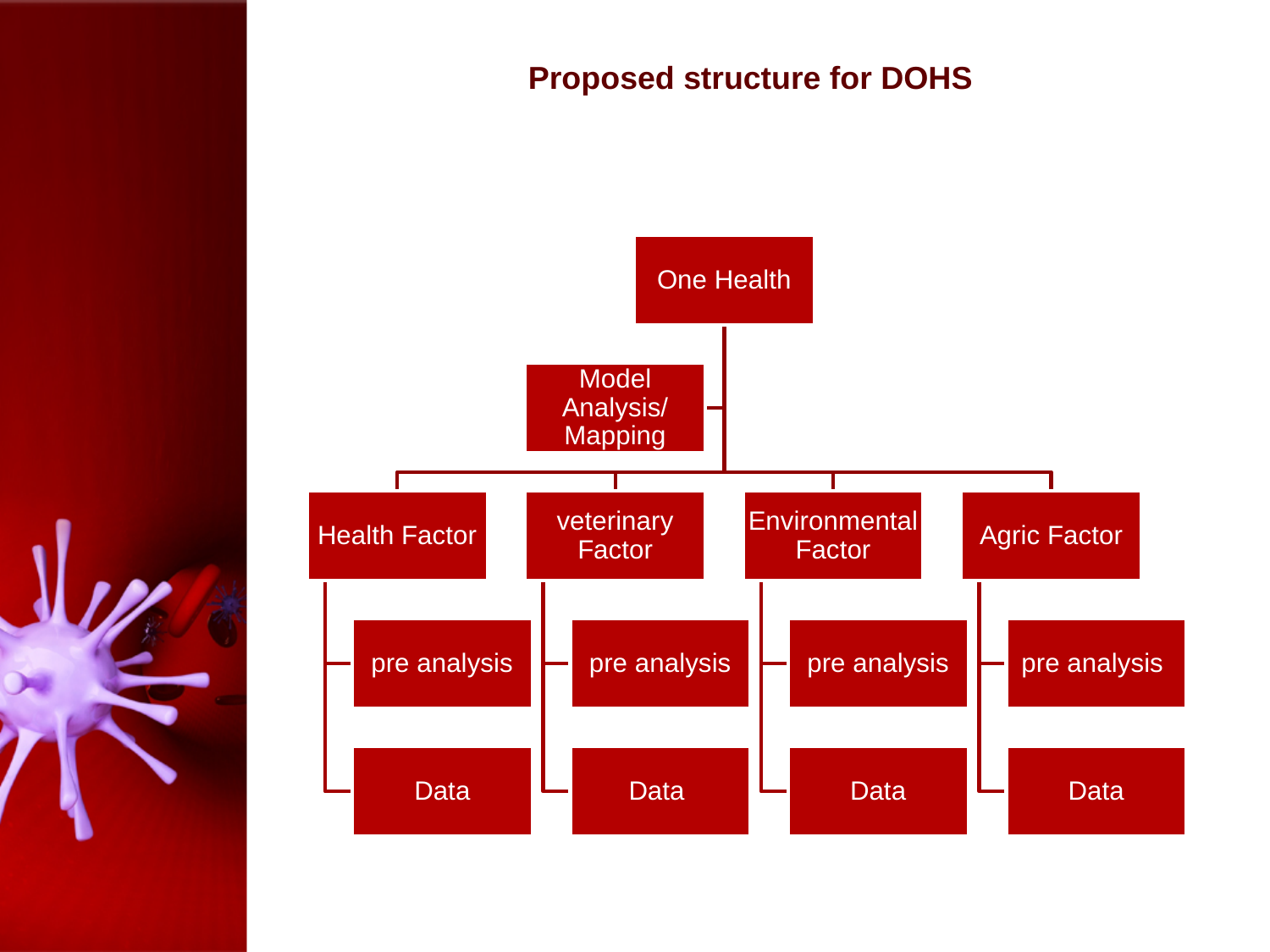

# Proposed structure for DOHS

One Health
Health Factor
pre analysis
Data
veterinary Factor
pre analysis
Data
Environmental Factor
pre analysis
Data
Agric Factor
pre analysis
Data
Model Analysis/ Mapping